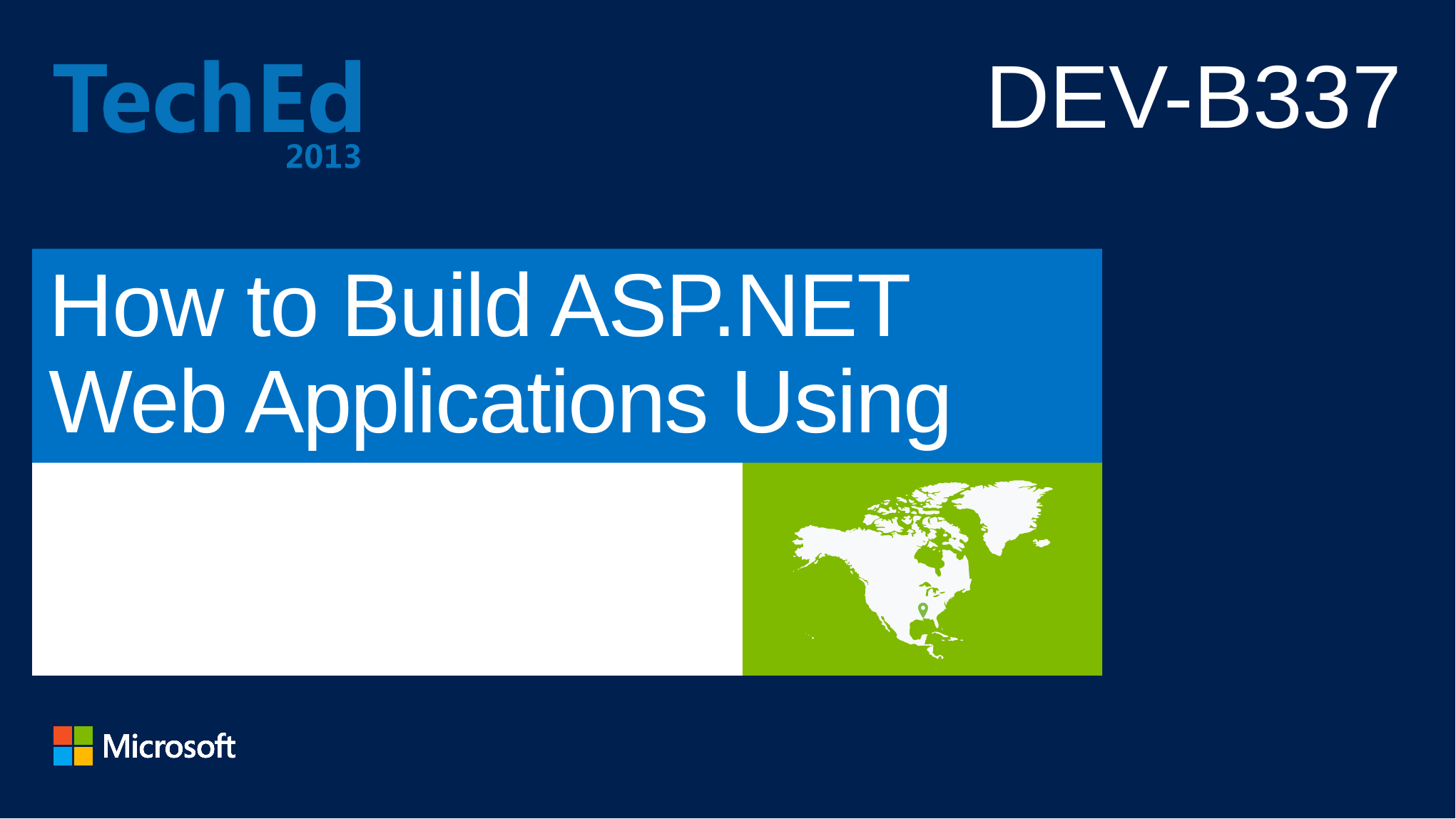

DEV-B337
# How to Build ASP.NET Web Applications Using Async
Rowan Miller